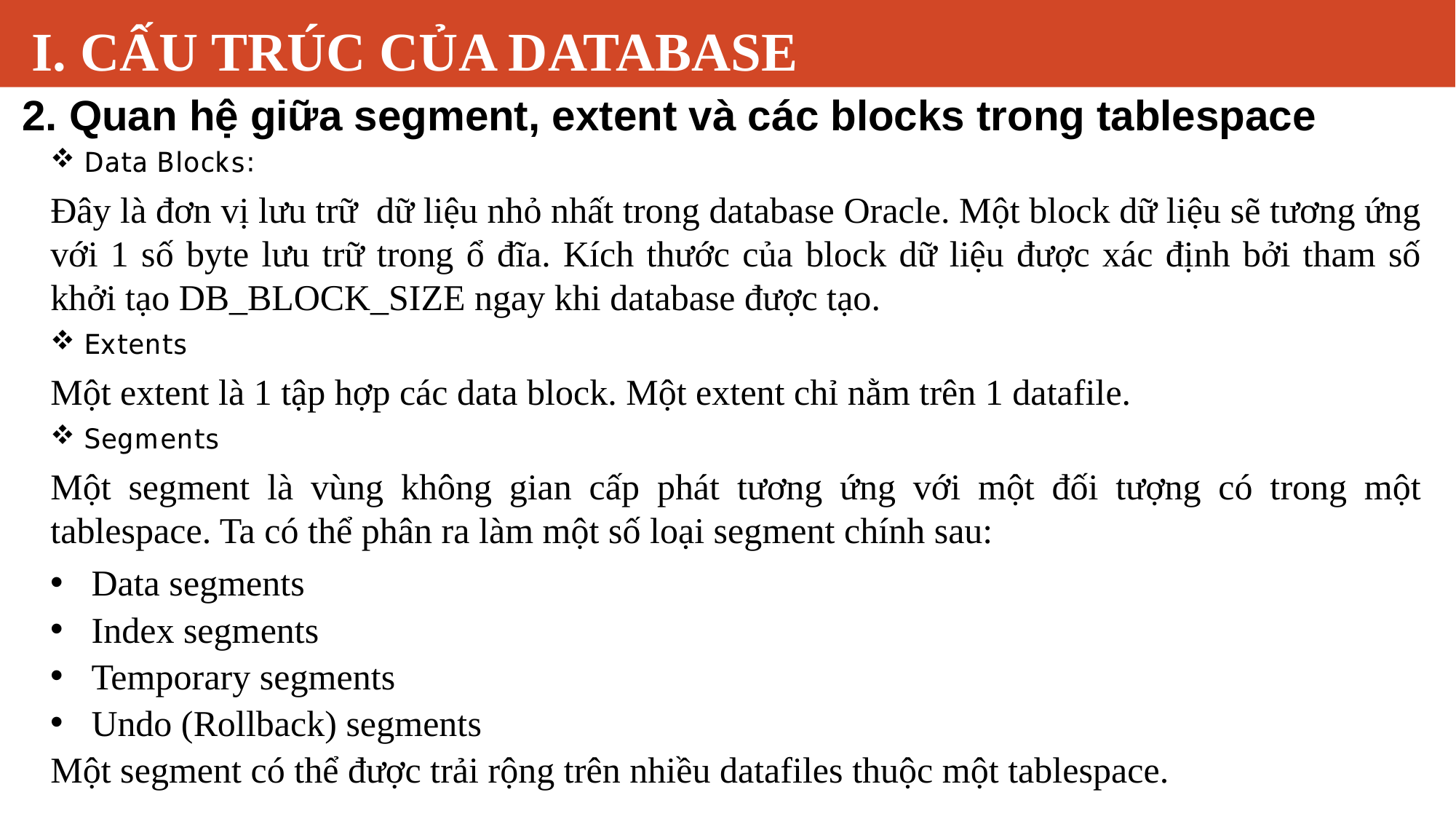

# I. CẤU TRÚC CỦA DATABASE
2. Quan hệ giữa segment, extent và các blocks trong tablespace
Data Blocks:
Đây là đơn vị lưu trữ  dữ liệu nhỏ nhất trong database Oracle. Một block dữ liệu sẽ tương ứng với 1 số byte lưu trữ trong ổ đĩa. Kích thước của block dữ liệu được xác định bởi tham số khởi tạo DB_BLOCK_SIZE ngay khi database được tạo.
Extents
Một extent là 1 tập hợp các data block. Một extent chỉ nằm trên 1 datafile.
Segments
Một segment là vùng không gian cấp phát tương ứng với một đối tượng có trong một tablespace. Ta có thể phân ra làm một số loại segment chính sau:
Data segments
Index segments
Temporary segments
Undo (Rollback) segments
Một segment có thể được trải rộng trên nhiều datafiles thuộc một tablespace.